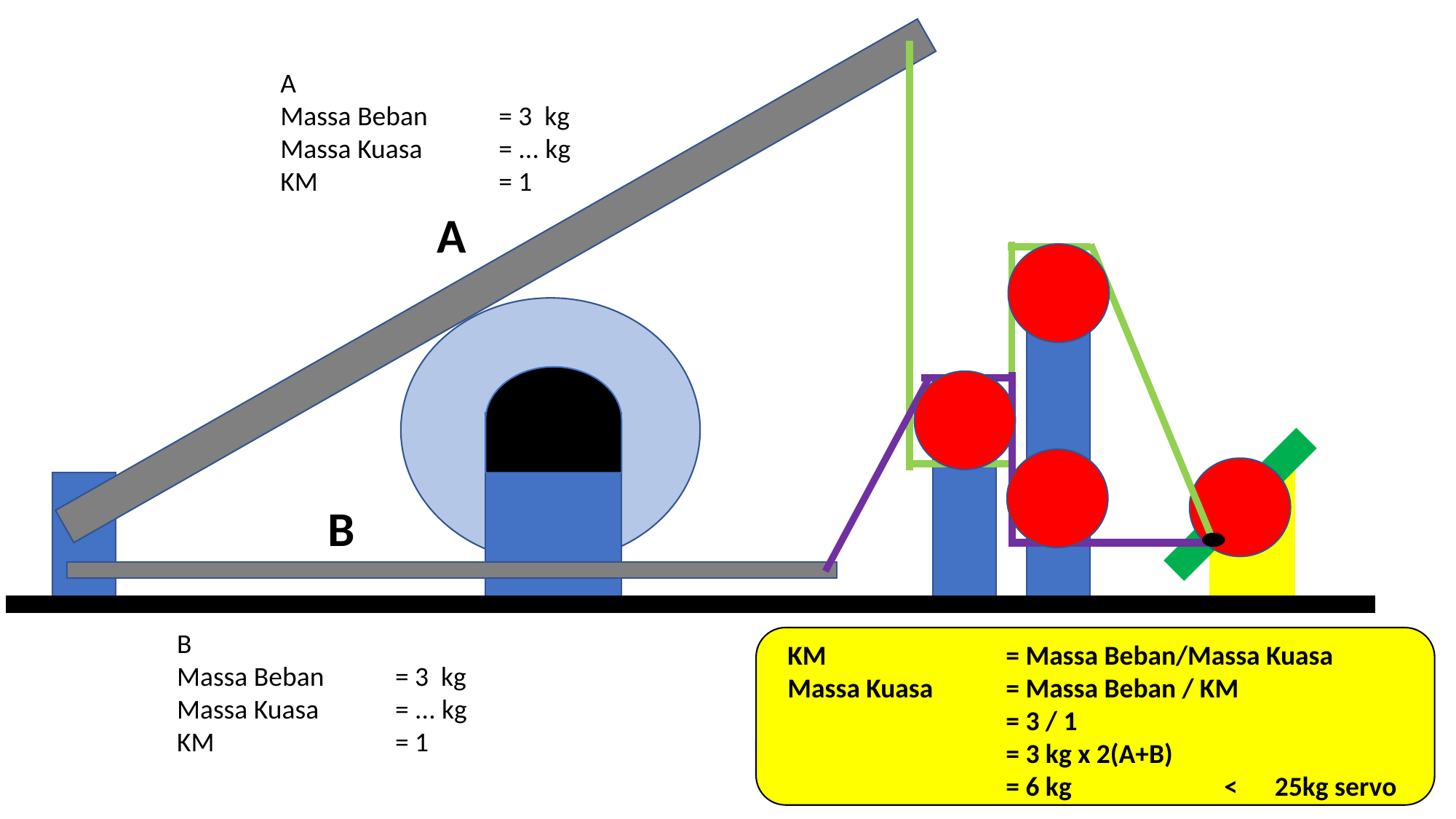

A
Massa Beban 	= 3  kg
Massa Kuasa 	= ... kg
KM 		= 1

A

B

B
Massa Beban 	= 3  kg
Massa Kuasa 	= ... kg
KM 		= 1

KM 		= Massa Beban/Massa Kuasa
Massa Kuasa 	= Massa Beban / KM
		= 3 / 1
		= 3 kg x 2(A+B)
		= 6 kg		<      25kg servo